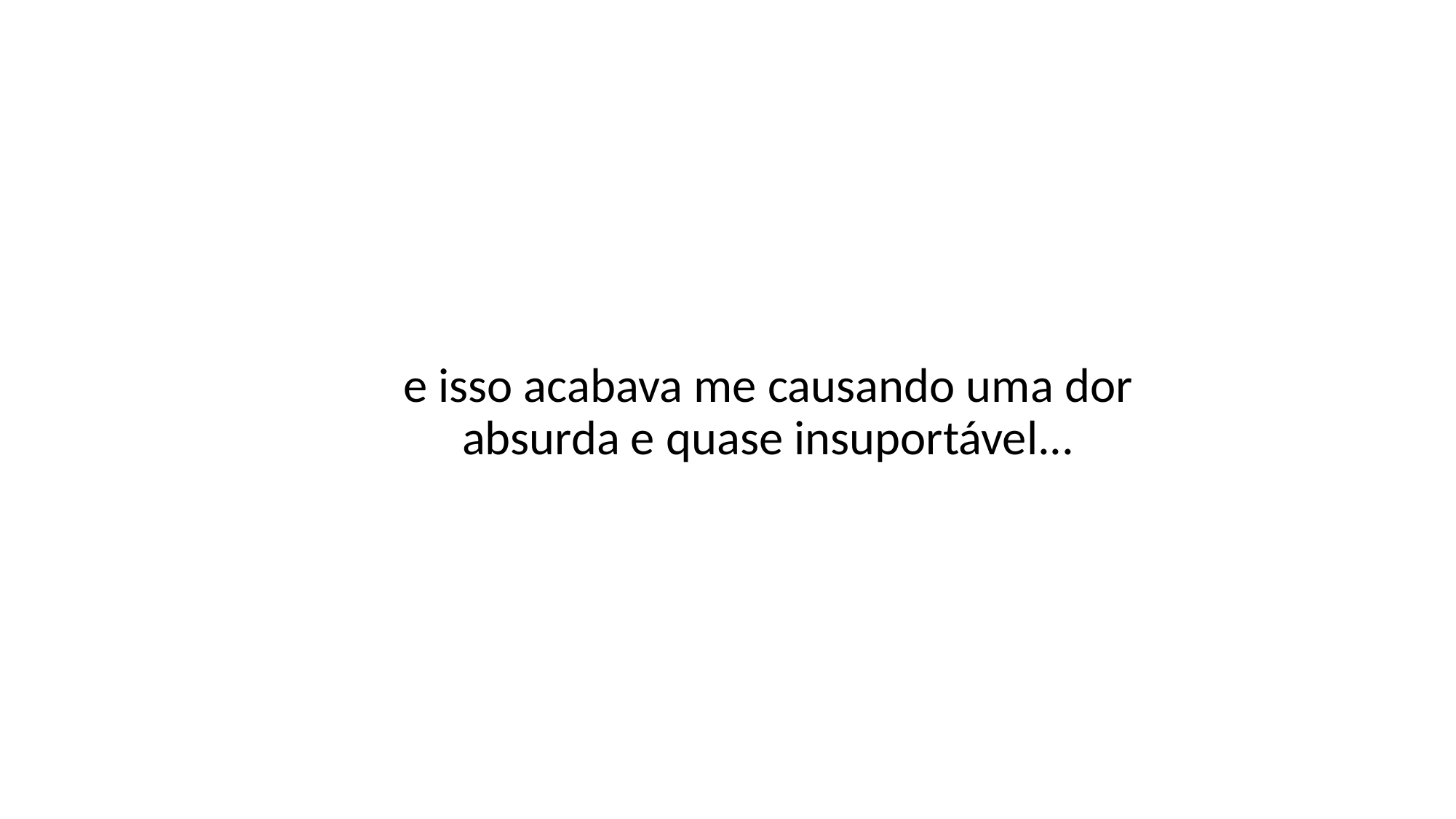

e isso acabava me causando uma dor absurda e quase insuportável...